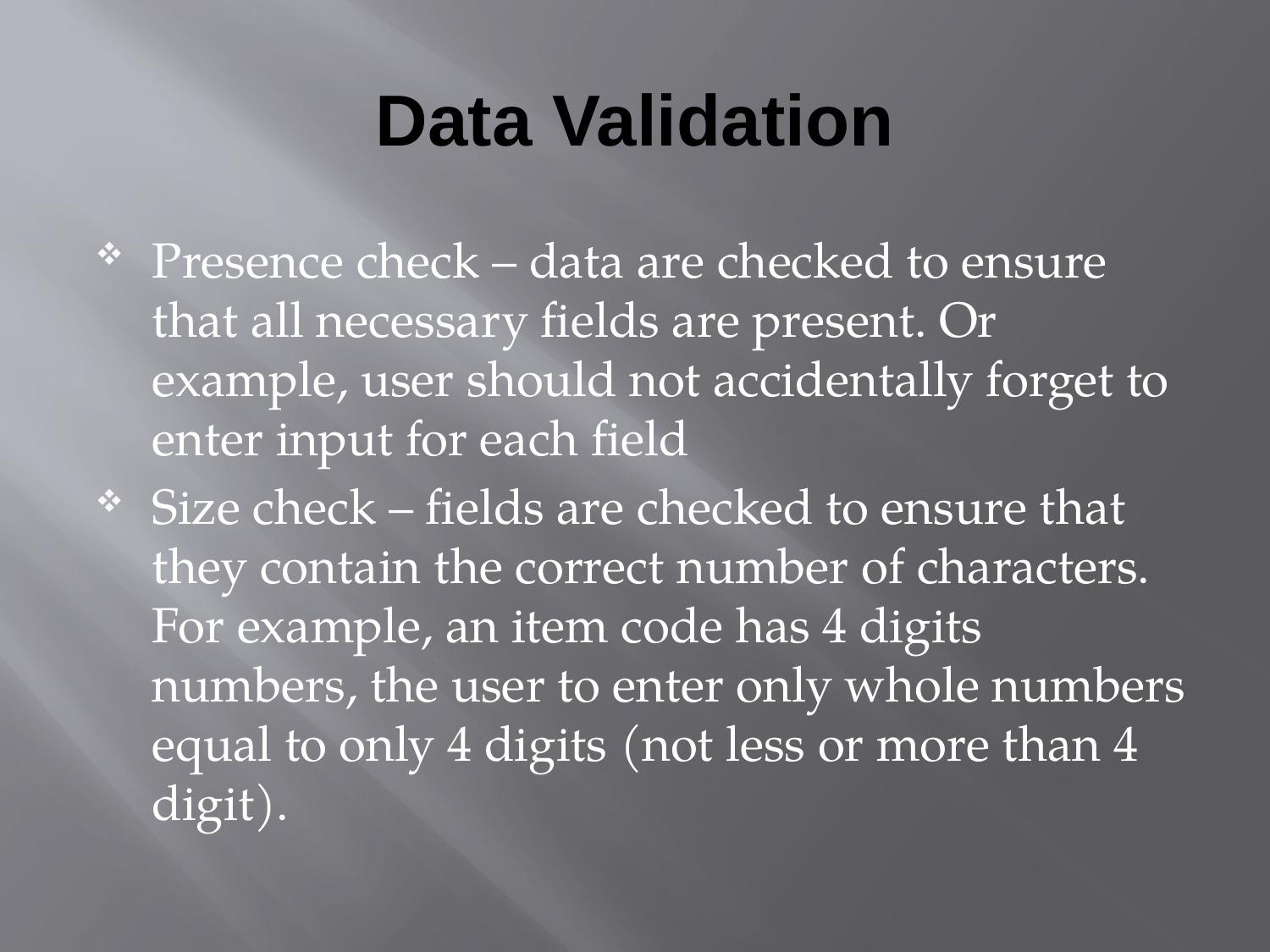

# Data Validation
Presence check – data are checked to ensure that all necessary fields are present. Or example, user should not accidentally forget to enter input for each field
Size check – fields are checked to ensure that they contain the correct number of characters. For example, an item code has 4 digits numbers, the user to enter only whole numbers equal to only 4 digits (not less or more than 4 digit).